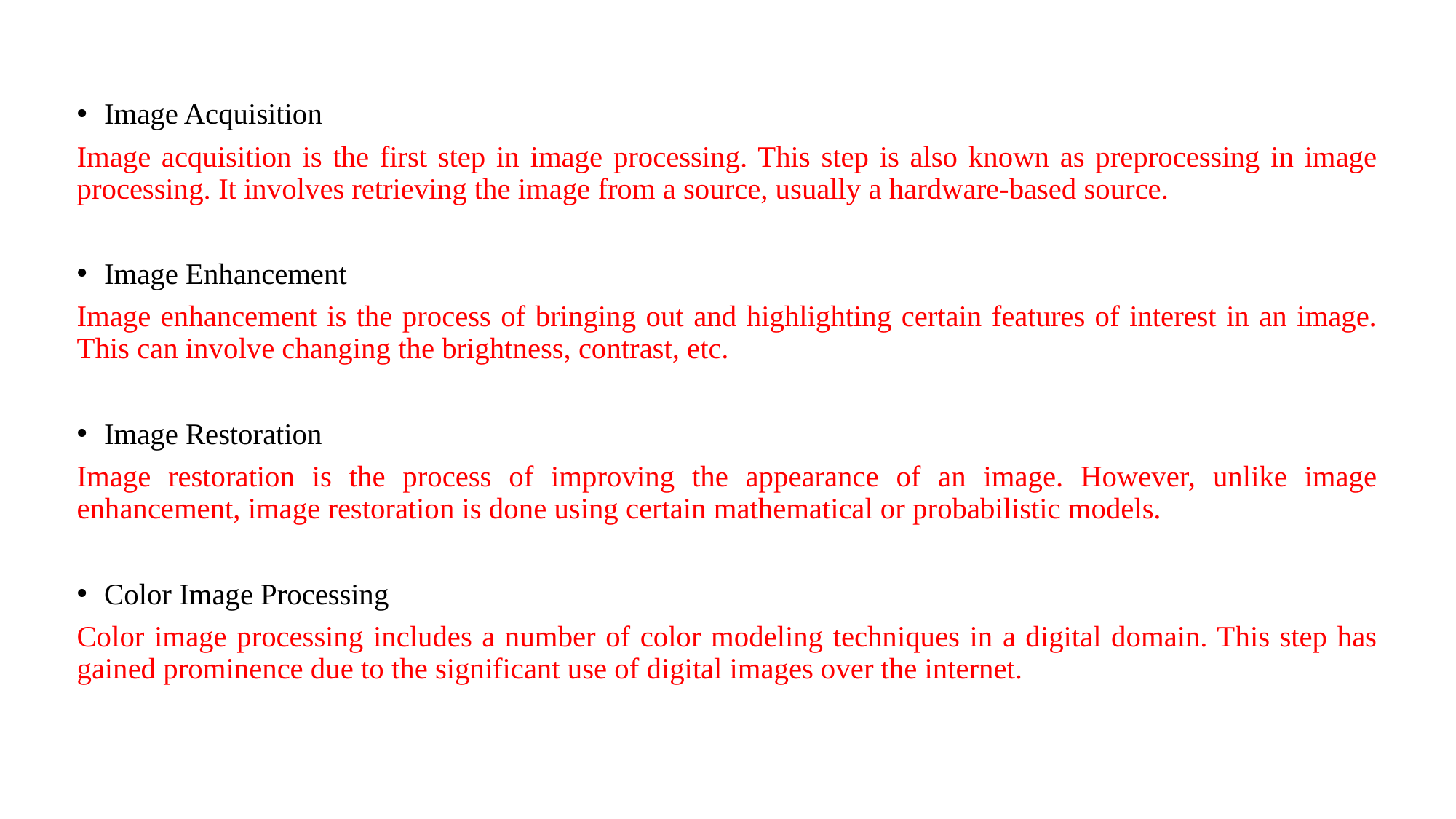

Image Acquisition
Image acquisition is the first step in image processing. This step is also known as preprocessing in image processing. It involves retrieving the image from a source, usually a hardware-based source.

Image Enhancement
Image enhancement is the process of bringing out and highlighting certain features of interest in an image. This can involve changing the brightness, contrast, etc.

Image Restoration
Image restoration is the process of improving the appearance of an image. However, unlike image enhancement, image restoration is done using certain mathematical or probabilistic models.

Color Image Processing
Color image processing includes a number of color modeling techniques in a digital domain. This step has gained prominence due to the significant use of digital images over the internet.